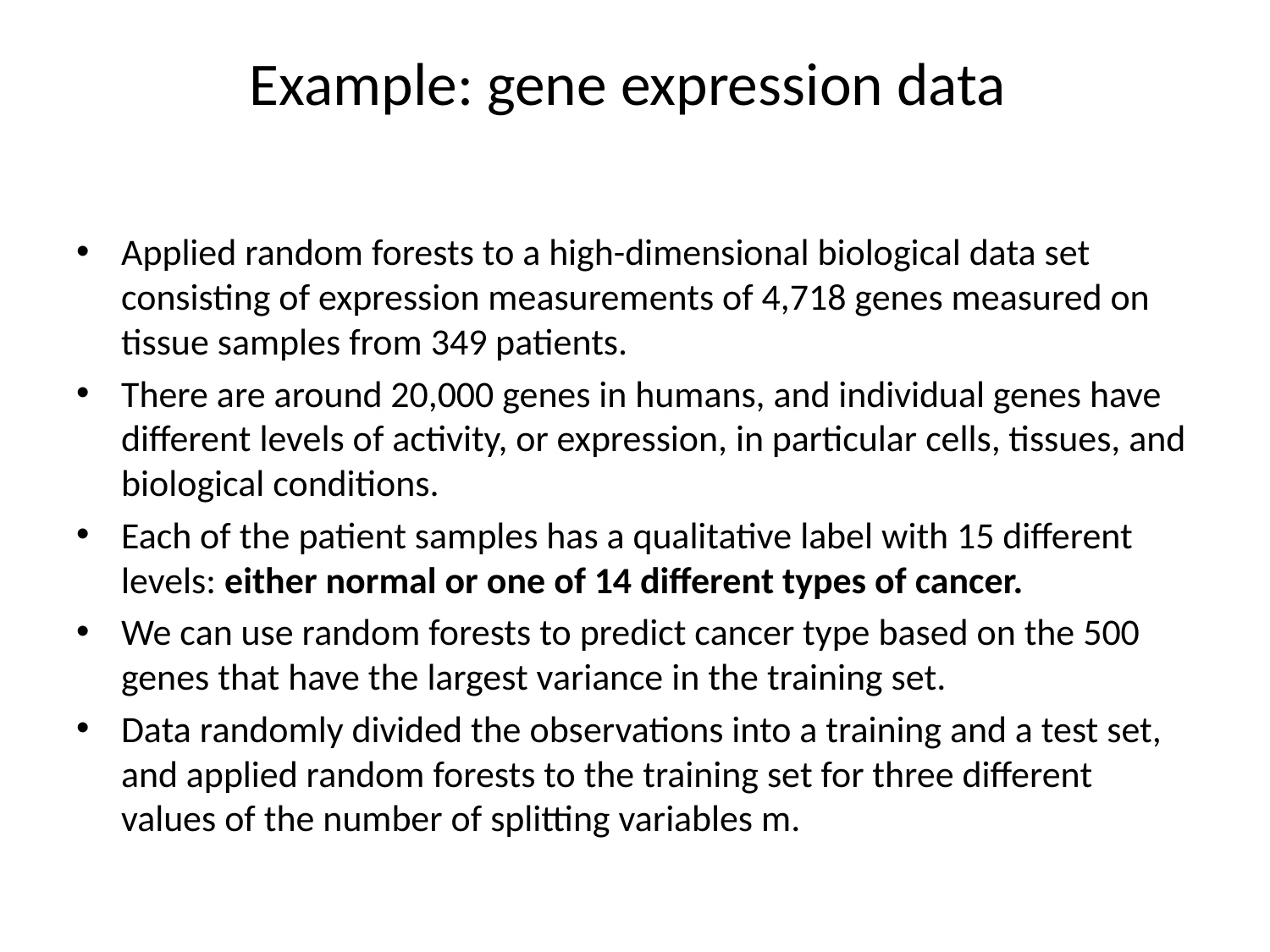

# Example: gene expression data
Applied random forests to a high-dimensional biological data set consisting of expression measurements of 4,718 genes measured on tissue samples from 349 patients.
There are around 20,000 genes in humans, and individual genes have different levels of activity, or expression, in particular cells, tissues, and biological conditions.
Each of the patient samples has a qualitative label with 15 different levels: either normal or one of 14 different types of cancer.
We can use random forests to predict cancer type based on the 500 genes that have the largest variance in the training set.
Data randomly divided the observations into a training and a test set, and applied random forests to the training set for three different values of the number of splitting variables m.